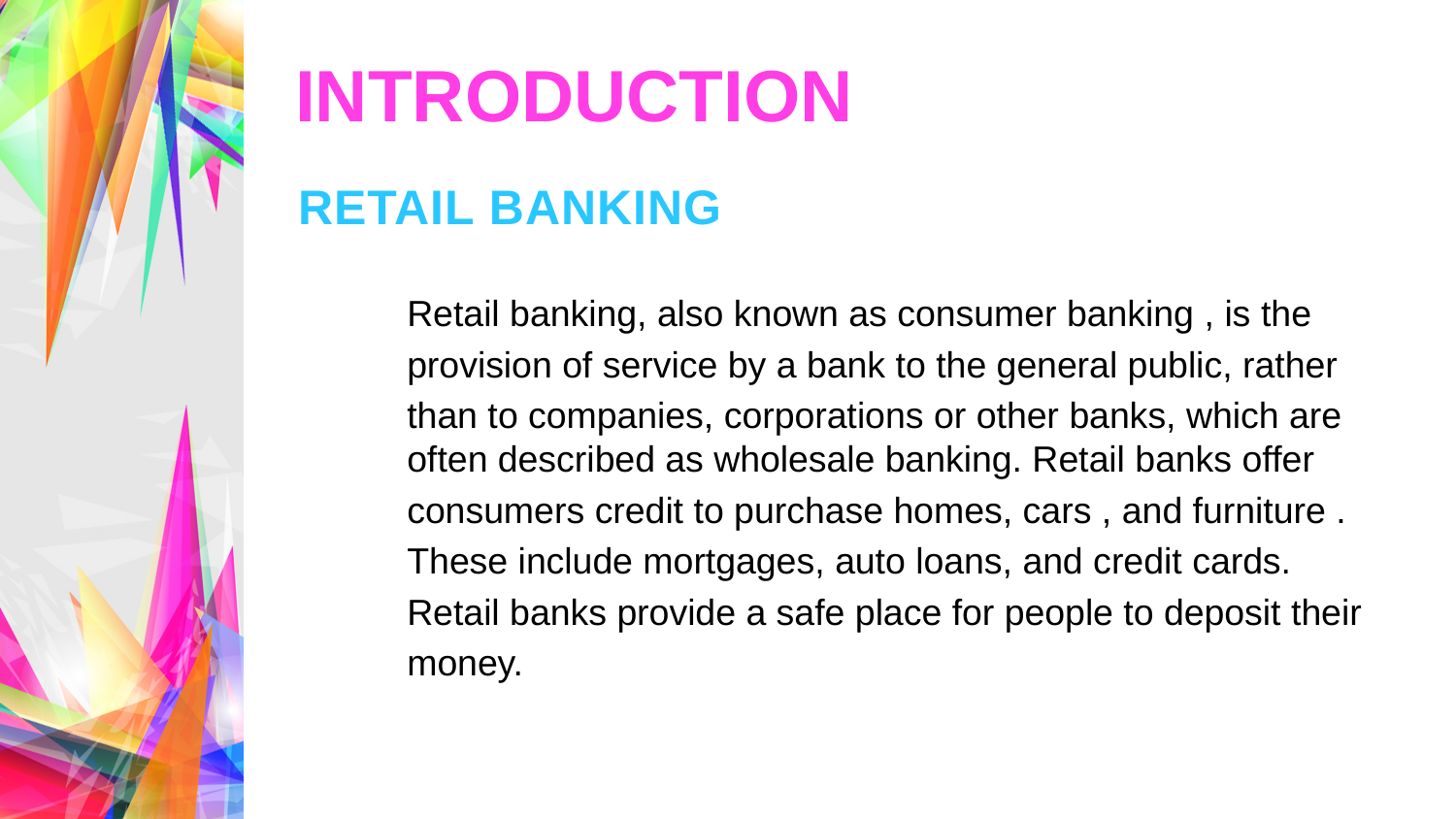

# INTRODUCTION
RETAIL BANKING
	Retail banking, also known as consumer banking , is the
	provision of service by a bank to the general public, rather
	than to companies, corporations or other banks, which are often described as wholesale banking. Retail banks offer
	consumers credit to purchase homes, cars , and furniture .
	These include mortgages, auto loans, and credit cards.
	Retail banks provide a safe place for people to deposit their
	money.